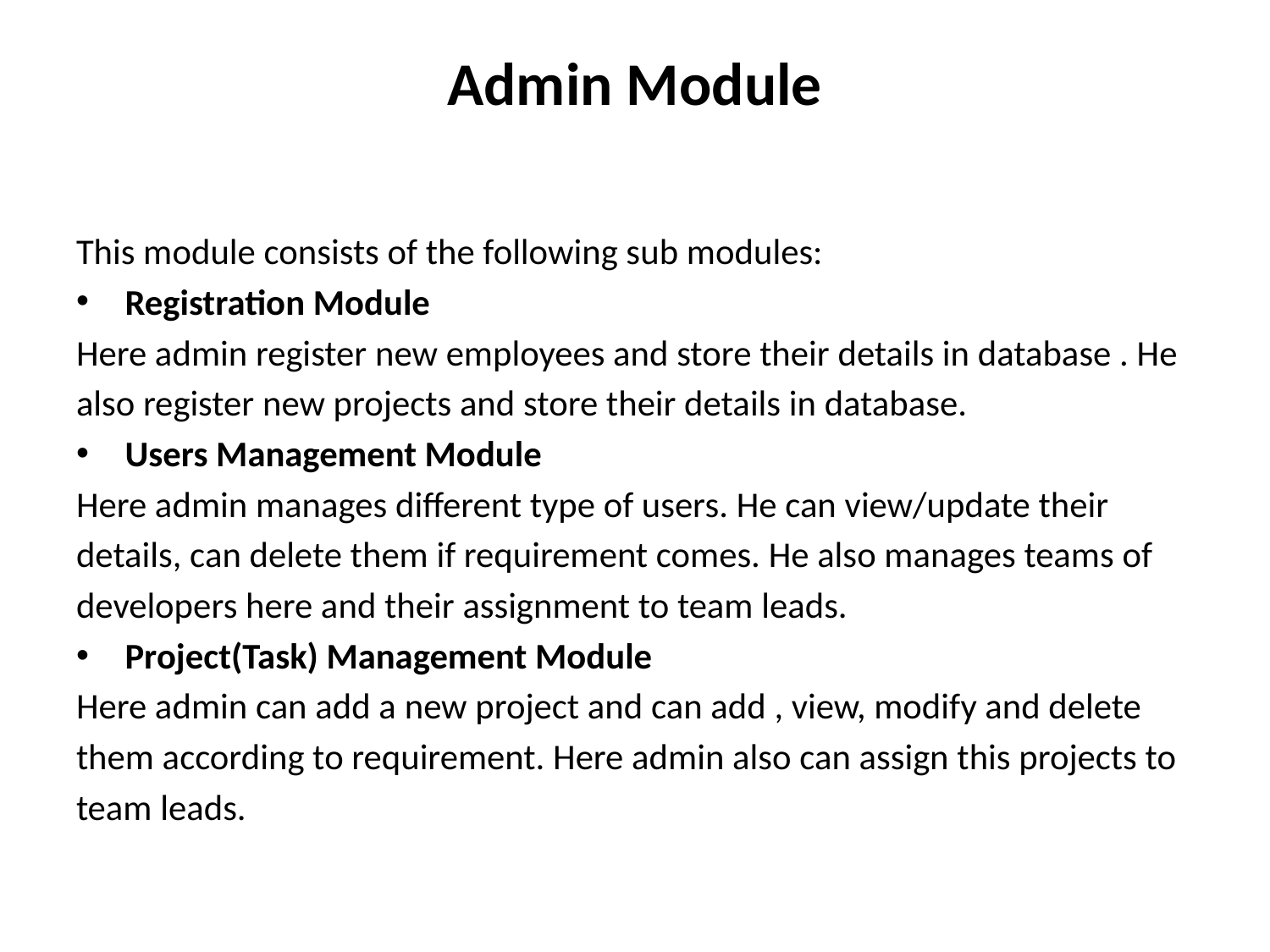

# Admin Module
This module consists of the following sub modules:
Registration Module
Here admin register new employees and store their details in database . He
also register new projects and store their details in database.
Users Management Module
Here admin manages different type of users. He can view/update their
details, can delete them if requirement comes. He also manages teams of
developers here and their assignment to team leads.
Project(Task) Management Module
Here admin can add a new project and can add , view, modify and delete
them according to requirement. Here admin also can assign this projects to
team leads.